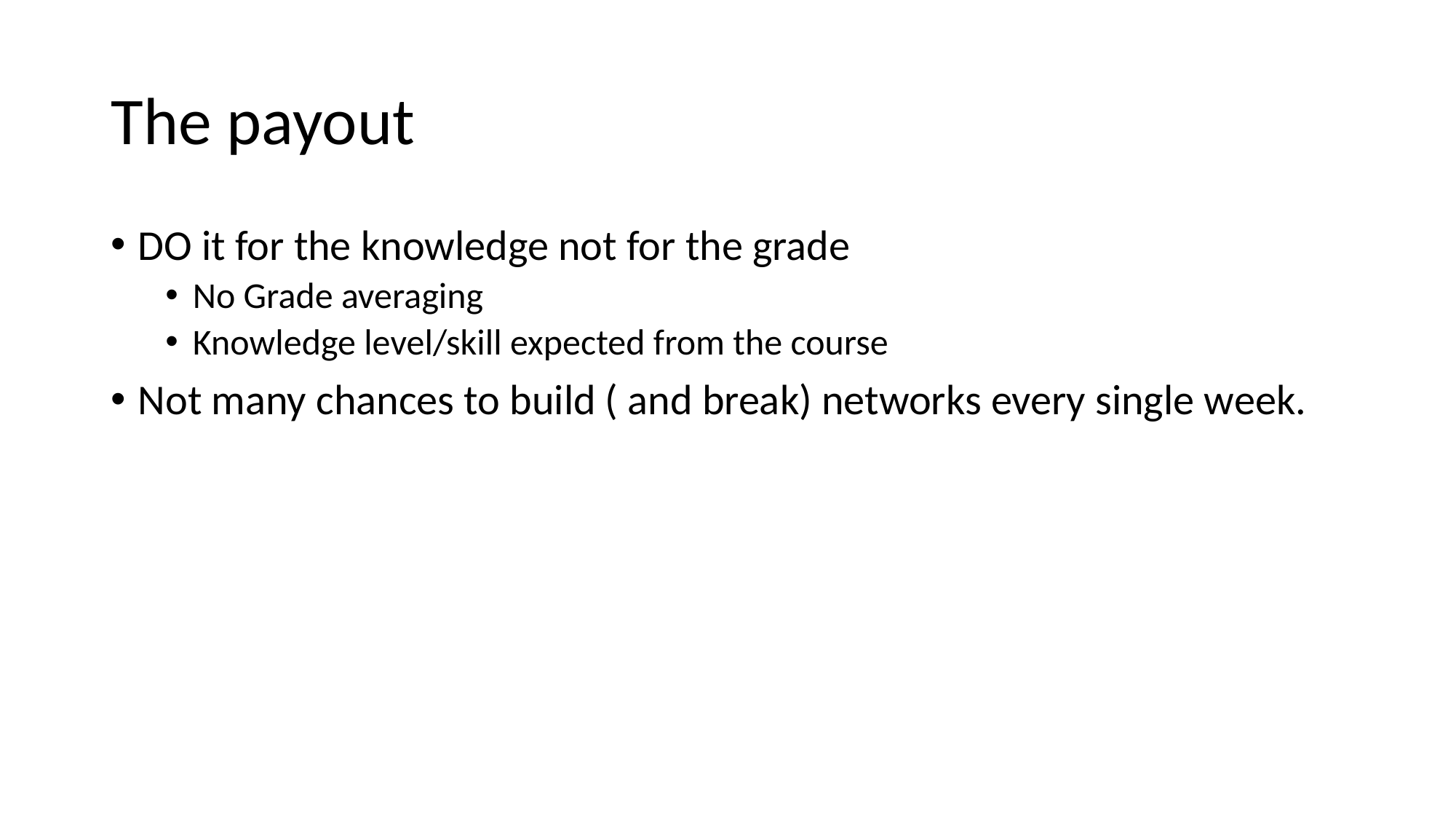

# The payout
DO it for the knowledge not for the grade
No Grade averaging
Knowledge level/skill expected from the course
Not many chances to build ( and break) networks every single week.